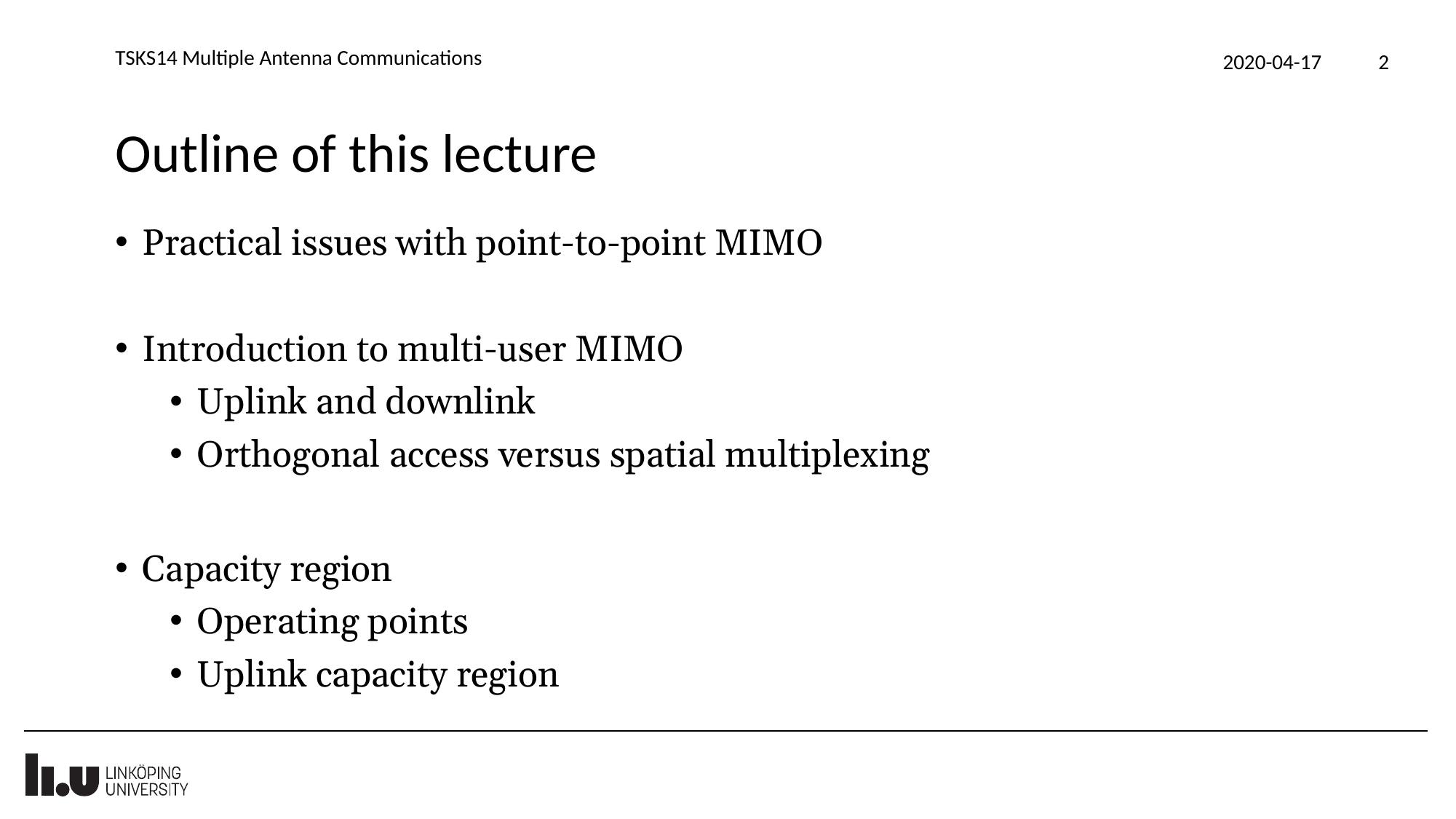

TSKS14 Multiple Antenna Communications
2020-04-17
2
# Outline of this lecture
Practical issues with point-to-point MIMO

Introduction to multi-user MIMO
Uplink and downlink
Orthogonal access versus spatial multiplexing

Capacity region
Operating points
Uplink capacity region